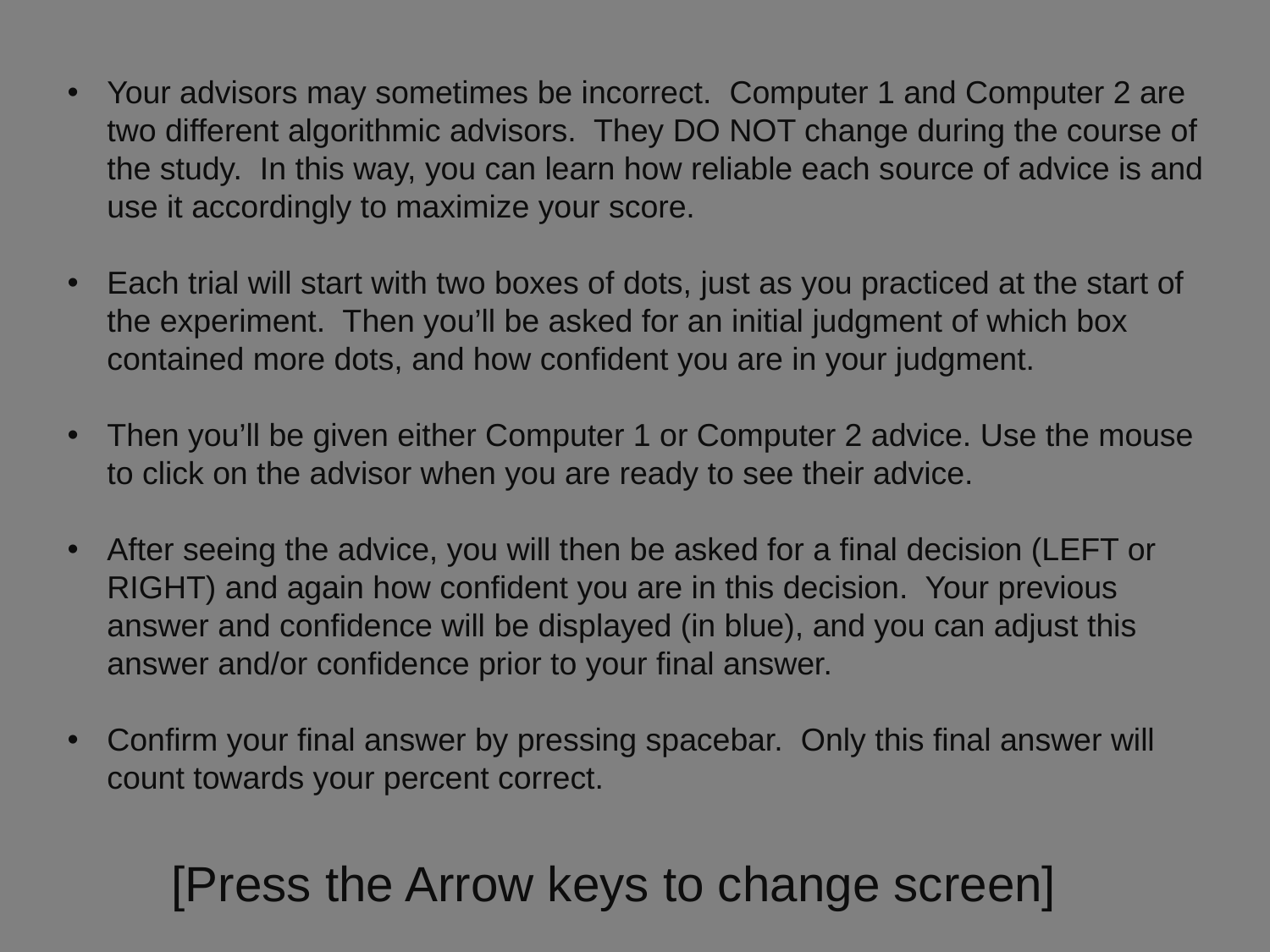

Your advisors may sometimes be incorrect.  Computer 1 and Computer 2 are two different algorithmic advisors.  They DO NOT change during the course of the study.  In this way, you can learn how reliable each source of advice is and use it accordingly to maximize your score.

Each trial will start with two boxes of dots, just as you practiced at the start of the experiment.  Then you’ll be asked for an initial judgment of which box contained more dots, and how confident you are in your judgment.

Then you’ll be given either Computer 1 or Computer 2 advice. Use the mouse to click on the advisor when you are ready to see their advice.

After seeing the advice, you will then be asked for a final decision (LEFT or RIGHT) and again how confident you are in this decision.  Your previous answer and confidence will be displayed (in blue), and you can adjust this answer and/or confidence prior to your final answer.

Confirm your final answer by pressing spacebar.  Only this final answer will count towards your percent correct.

[Press the Arrow keys to change screen]